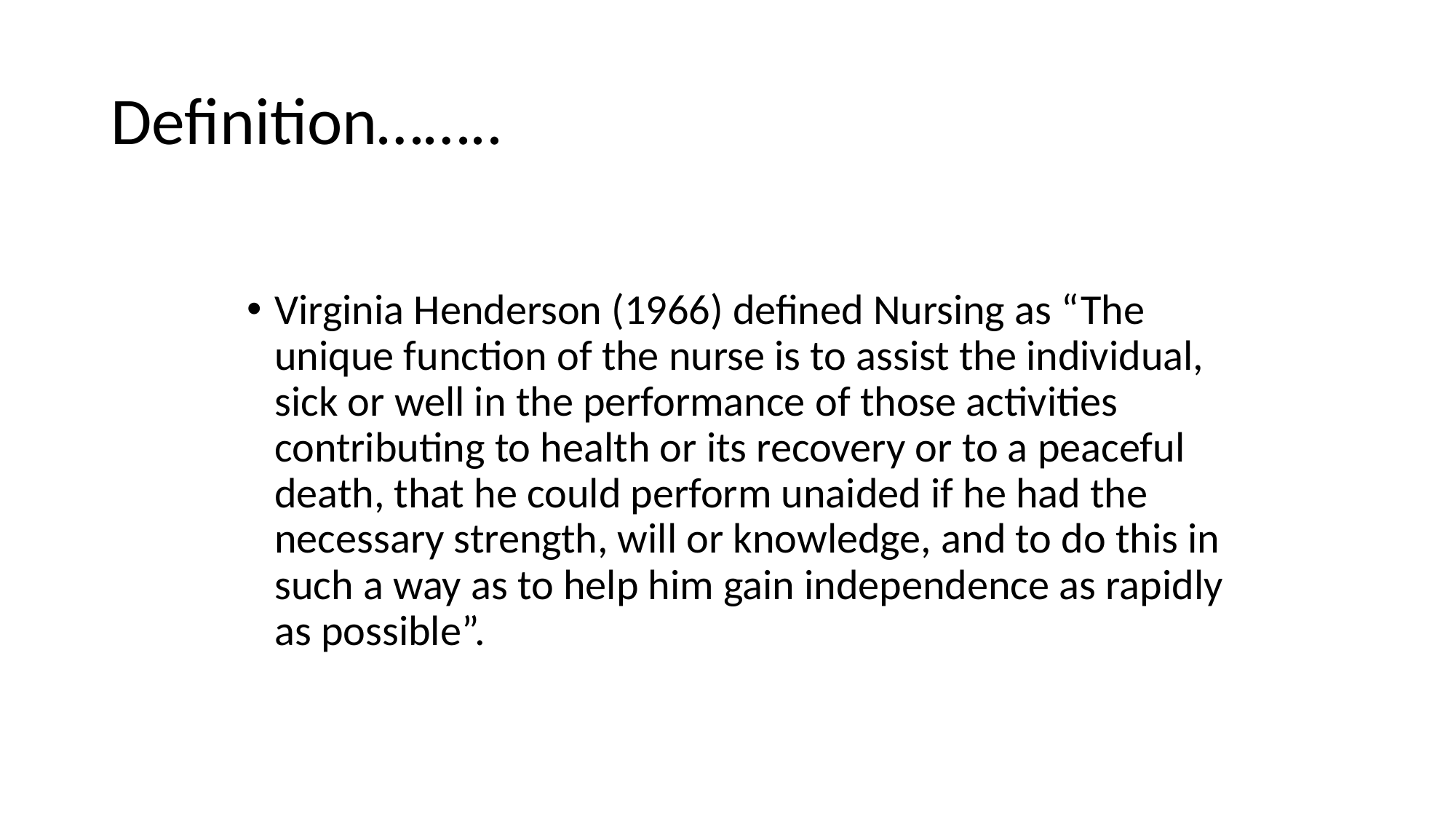

# Definition……..
Virginia Henderson (1966) defined Nursing as “The unique function of the nurse is to assist the individual, sick or well in the performance of those activities contributing to health or its recovery or to a peaceful death, that he could perform unaided if he had the necessary strength, will or knowledge, and to do this in such a way as to help him gain independence as rapidly as possible”.